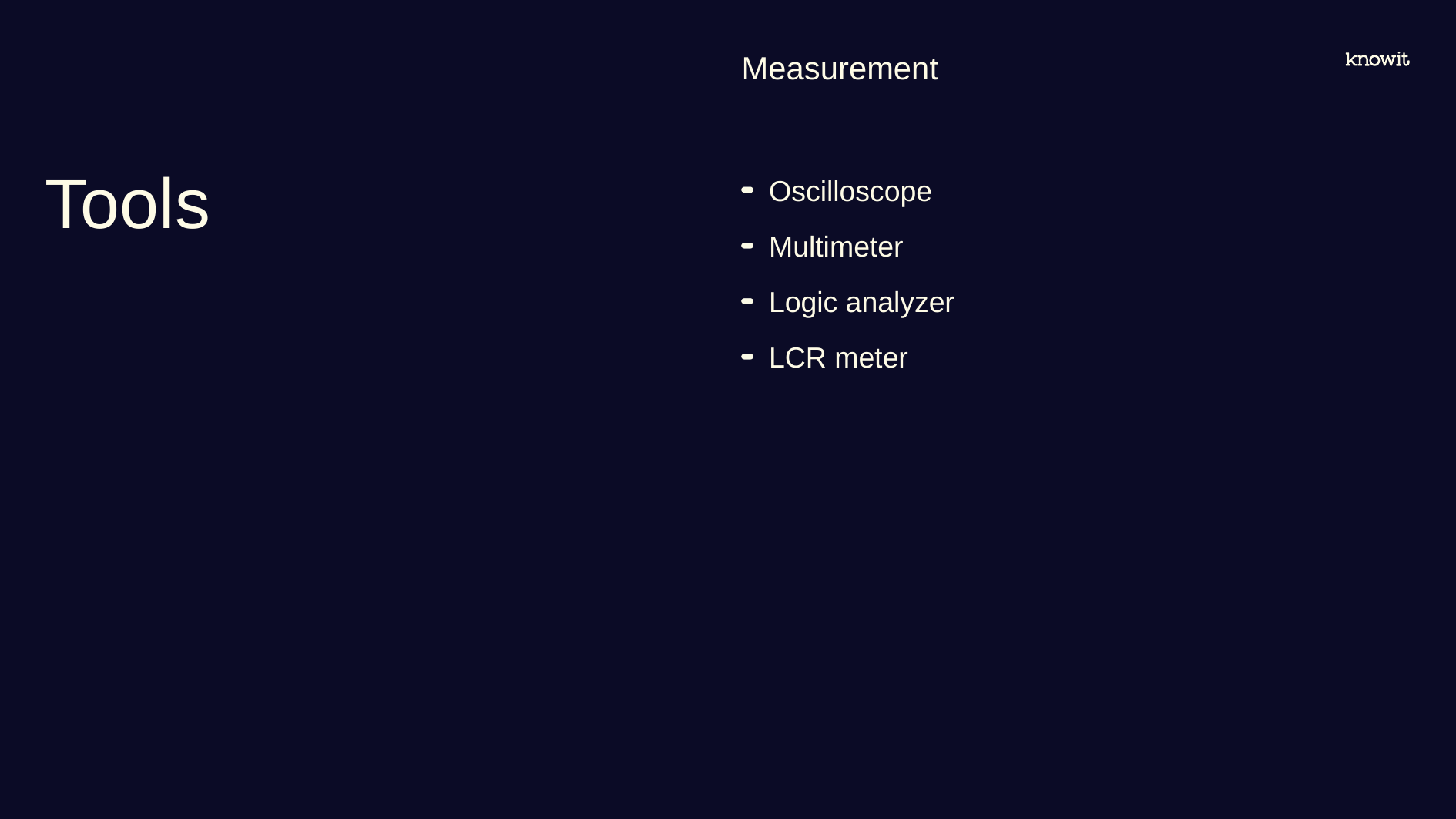

Measurement
# Tools
Oscilloscope
Multimeter
Logic analyzer
LCR meter